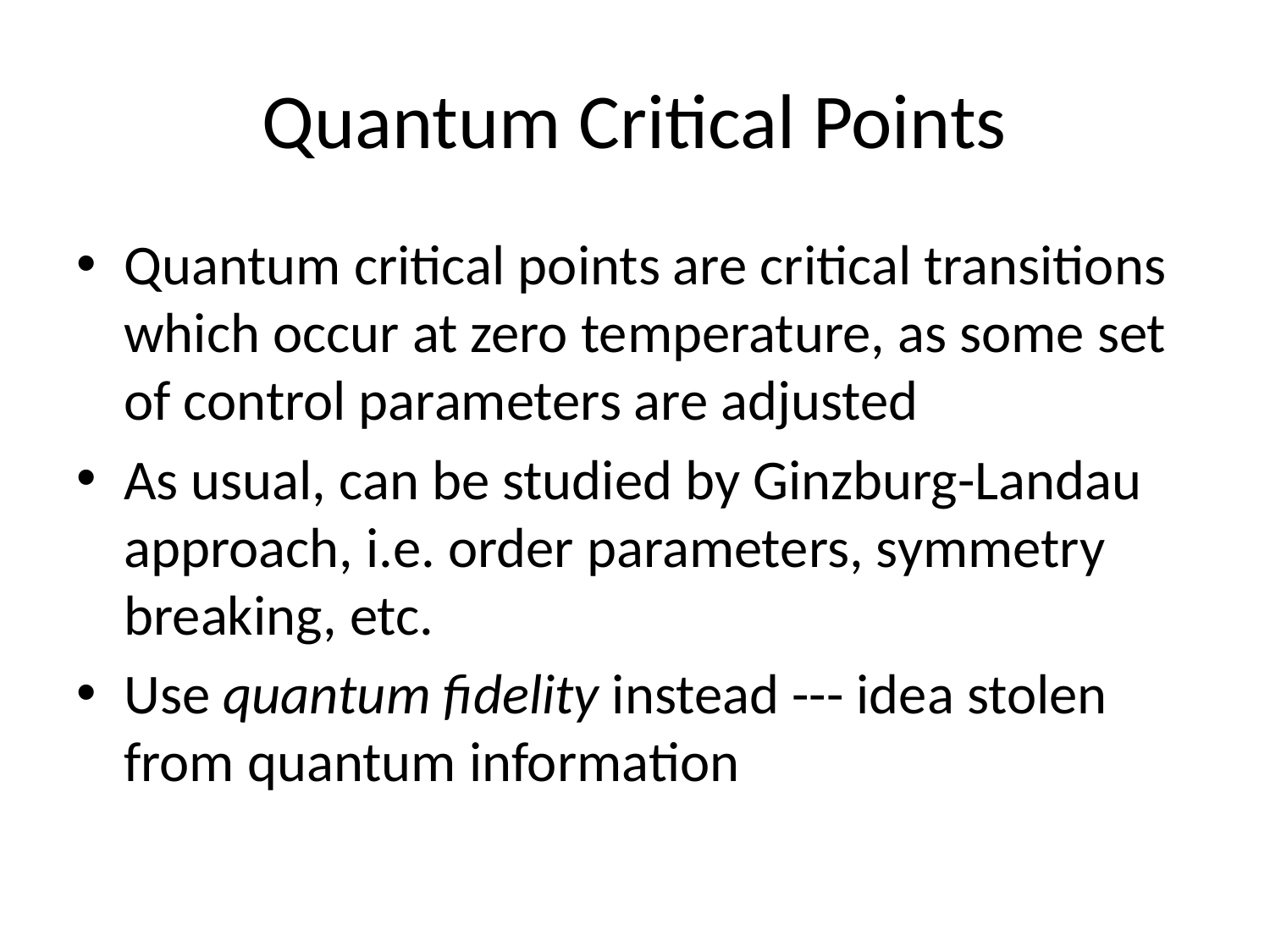

# Quantum Critical Points
Quantum critical points are critical transitions which occur at zero temperature, as some set of control parameters are adjusted
As usual, can be studied by Ginzburg-Landau approach, i.e. order parameters, symmetry breaking, etc.
Use quantum fidelity instead --- idea stolen from quantum information